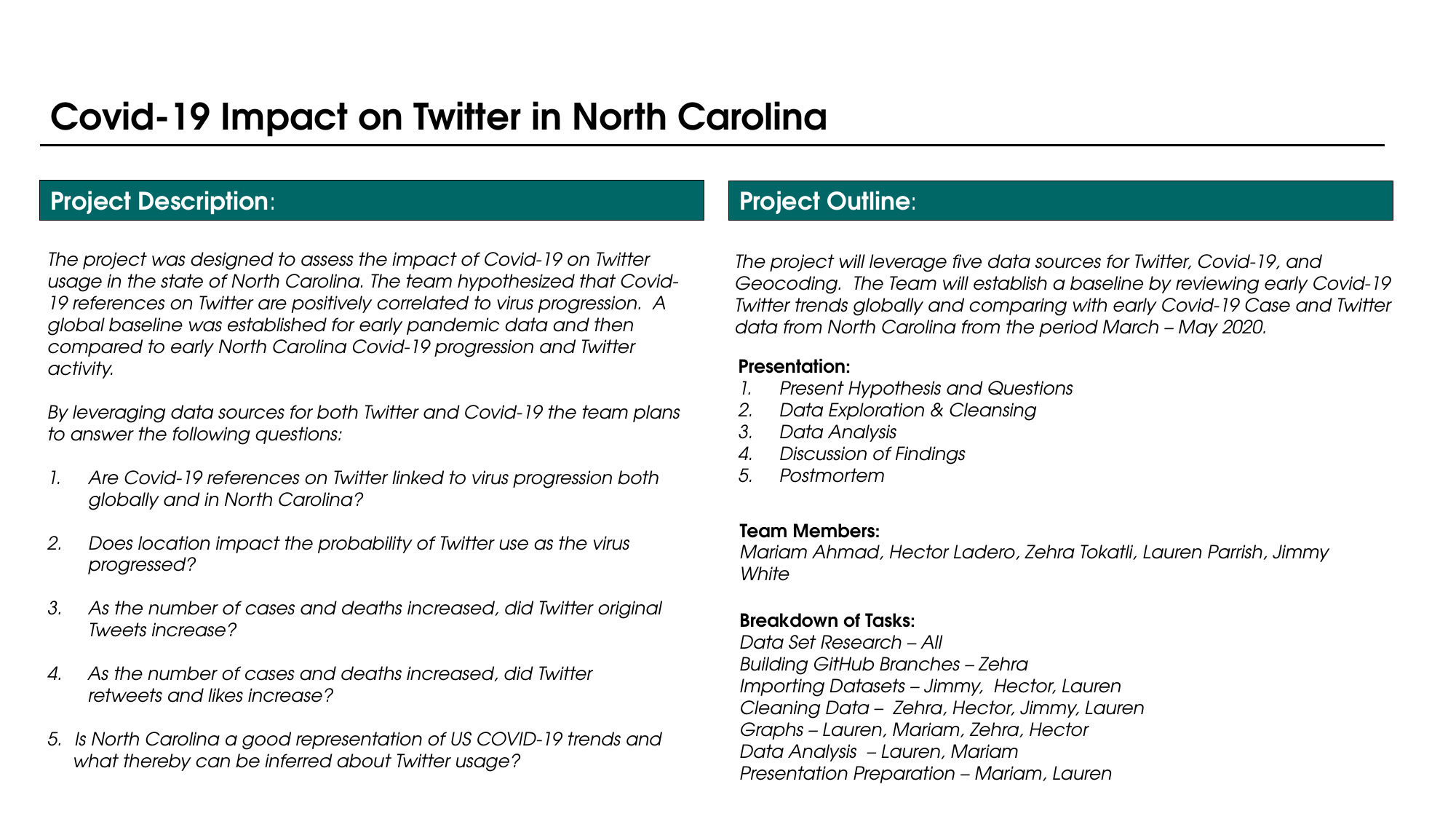

# Covid-19 Impact on Twitter in North Carolina
Project Description:
Project Outline:
The project was designed to assess the impact of Covid-19 on Twitter usage in the state of North Carolina. The team hypothesized that Covid-19 references on Twitter are positively correlated to virus progression.  A global baseline was established for early pandemic data and then compared to early North Carolina Covid-19 progression and Twitter activity.

By leveraging data sources for both Twitter and Covid-19 the team plans to answer the following questions:

Are Covid-19 references on Twitter linked to virus progression both globally and in North Carolina?

Does location impact the probability of Twitter use as the virus progressed?

As the number of cases and deaths increased, did Twitter original Tweets increase?

4.     As the number of cases and deaths increased, did Twitter
        retweets and likes increase?

Is North Carolina a good representation of US COVID-19 trends and
     what thereby can be inferred about Twitter usage?
The project will leverage five data sources for Twitter, Covid-19, and Geocoding.  The Team will establish a baseline by reviewing early Covid-19 Twitter trends globally and comparing with early Covid-19 Case and Twitter  data from North Carolina from the period March – May 2020.
Presentation:
Present Hypothesis and Questions
Data Exploration & Cleansing
Data Analysis
Discussion of Findings
Postmortem
Team Members:
Mariam Ahmad, Hector Ladero, Zehra Tokatli, Lauren Parrish, Jimmy White
Breakdown of Tasks:
Data Set Research – All
Building GitHub Branches – Zehra
Importing Datasets – Jimmy,  Hector, Lauren
Cleaning Data –  Zehra, Hector, Jimmy, Lauren
Graphs – Lauren, Mariam, Zehra, Hector
Data Analysis  – Lauren, Mariam
Presentation Preparation – Mariam, Lauren